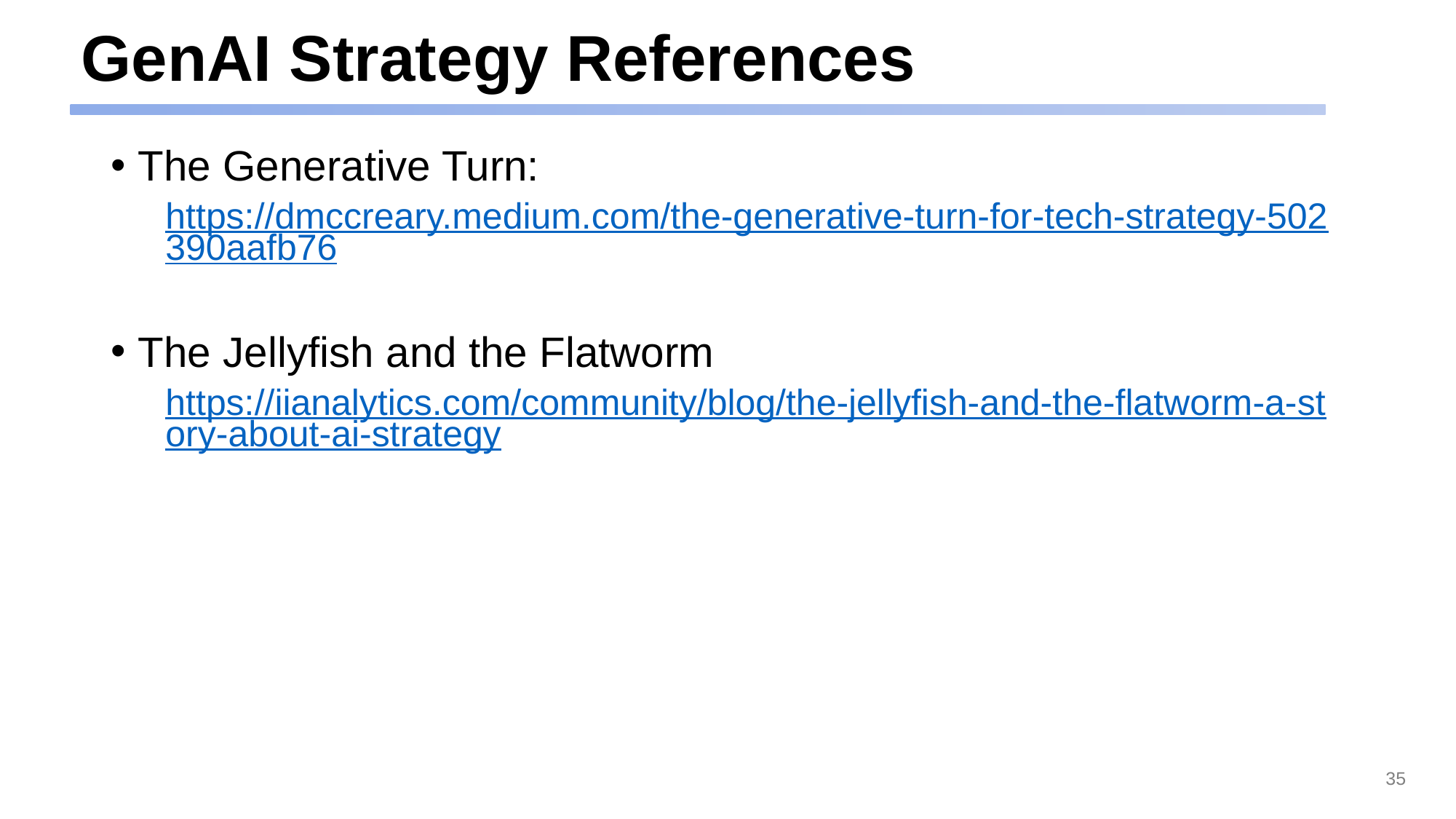

# GenAI Strategy References
The Generative Turn:
https://dmccreary.medium.com/the-generative-turn-for-tech-strategy-502390aafb76

The Jellyfish and the Flatworm
https://iianalytics.com/community/blog/the-jellyfish-and-the-flatworm-a-story-about-ai-strategy

35